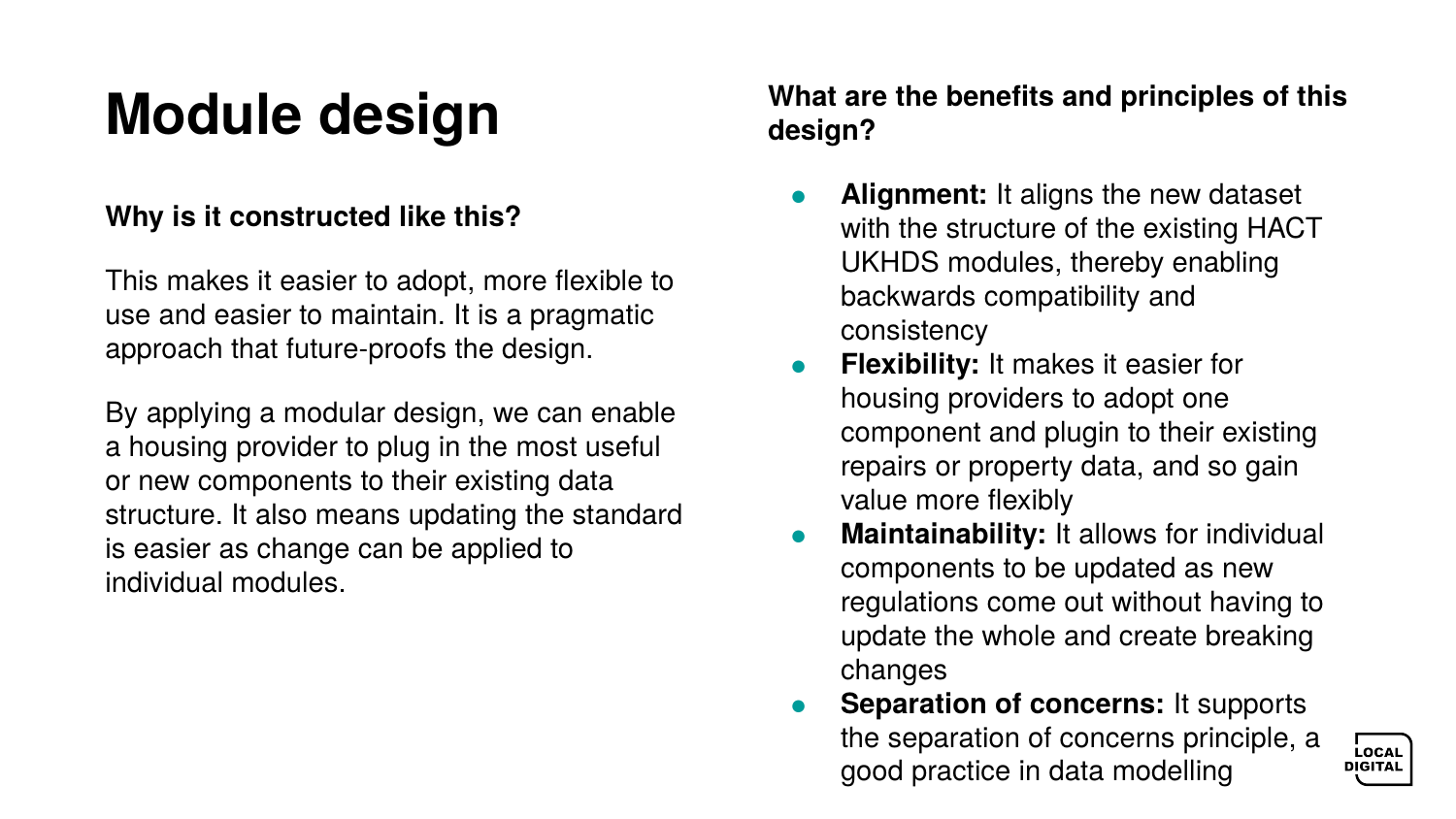

# Module design
What are the benefits and principles of this design?
Alignment: It aligns the new dataset with the structure of the existing HACT UKHDS modules, thereby enabling backwards compatibility and consistency
Flexibility: It makes it easier for housing providers to adopt one component and plugin to their existing repairs or property data, and so gain value more flexibly
Maintainability: It allows for individual components to be updated as new regulations come out without having to update the whole and create breaking changes
Separation of concerns: It supports the separation of concerns principle, a good practice in data modelling

Why is it constructed like this?
This makes it easier to adopt, more flexible to use and easier to maintain. It is a pragmatic approach that future-proofs the design.
By applying a modular design, we can enable a housing provider to plug in the most useful or new components to their existing data structure. It also means updating the standard is easier as change can be applied to individual modules.